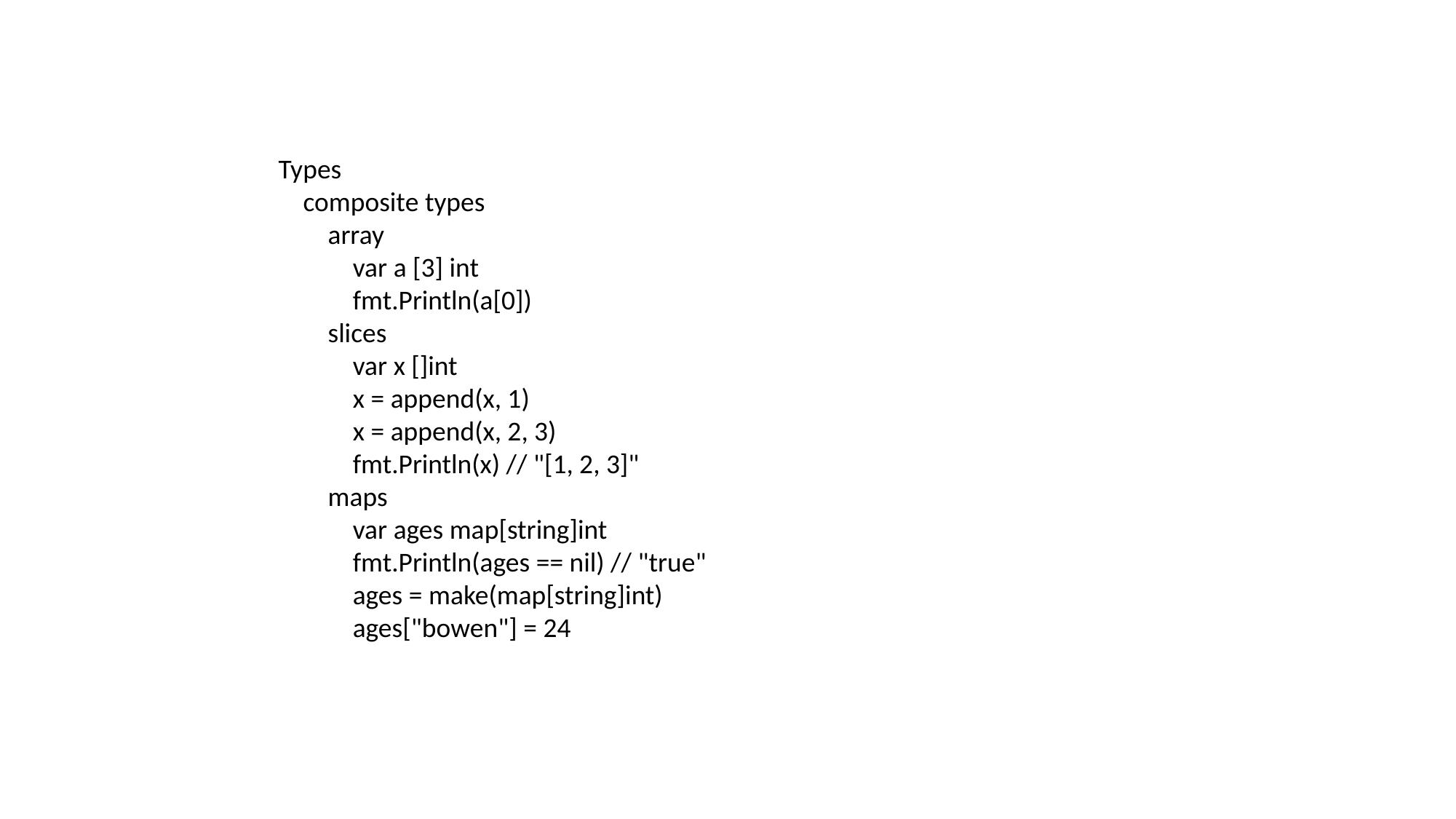

Types
    composite types
        array
            var a [3] int
            fmt.Println(a[0])
        slices
            var x []int
            x = append(x, 1)
            x = append(x, 2, 3)
            fmt.Println(x) // "[1, 2, 3]"
        maps
            var ages map[string]int
            fmt.Println(ages == nil) // "true"
            ages = make(map[string]int)
            ages["bowen"] = 24